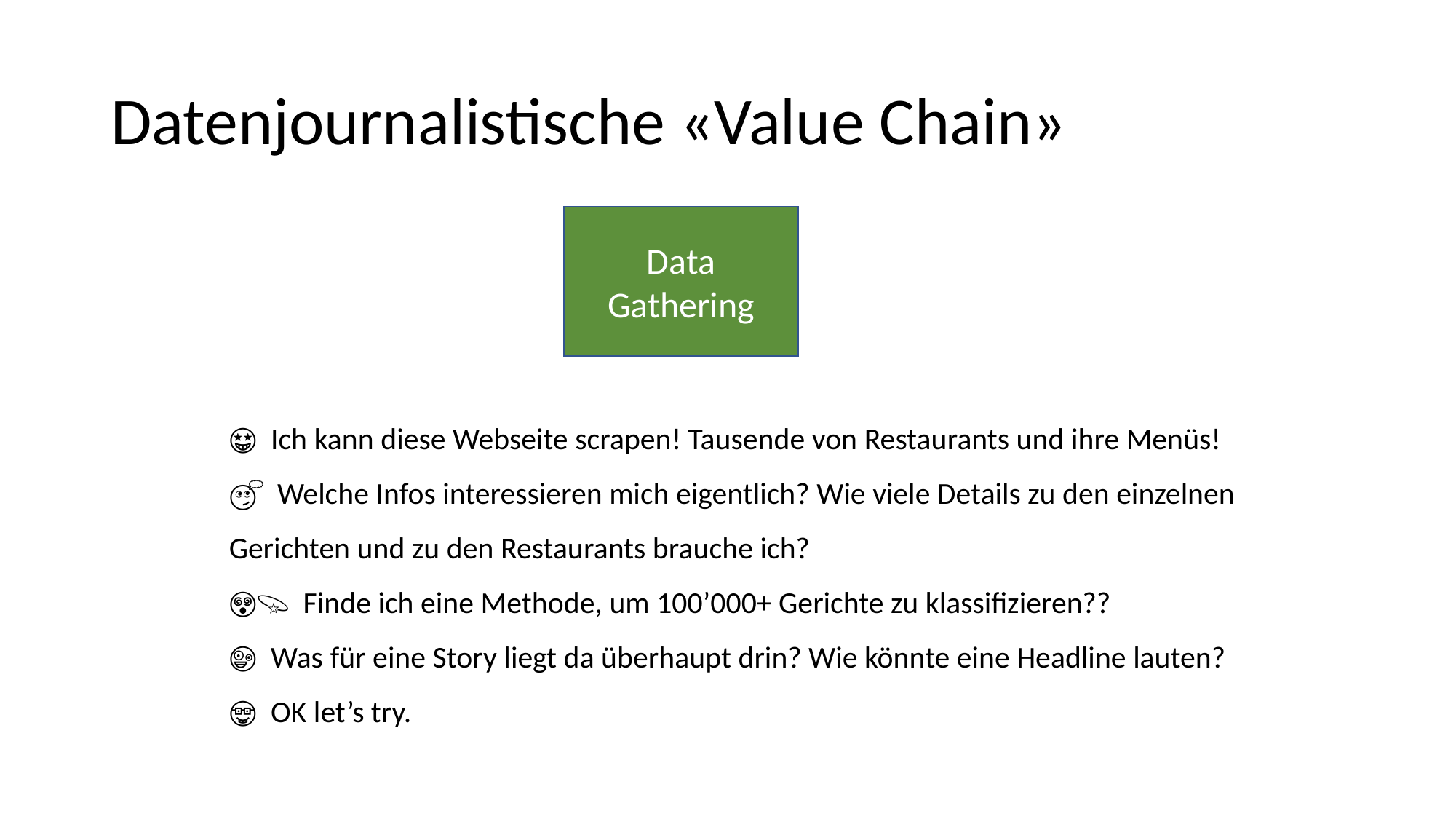

# Datenjournalistische «Value Chain»
Data Gathering
🤩  Ich kann diese Webseite scrapen! Tausende von Restaurants und ihre Menüs!
🤔  Welche Infos interessieren mich eigentlich? Wie viele Details zu den einzelnen Gerichten und zu den Restaurants brauche ich?
😵‍💫  Finde ich eine Methode, um 100’000+ Gerichte zu klassifizieren??
🤪  Was für eine Story liegt da überhaupt drin? Wie könnte eine Headline lauten?
🤓  OK let’s try.